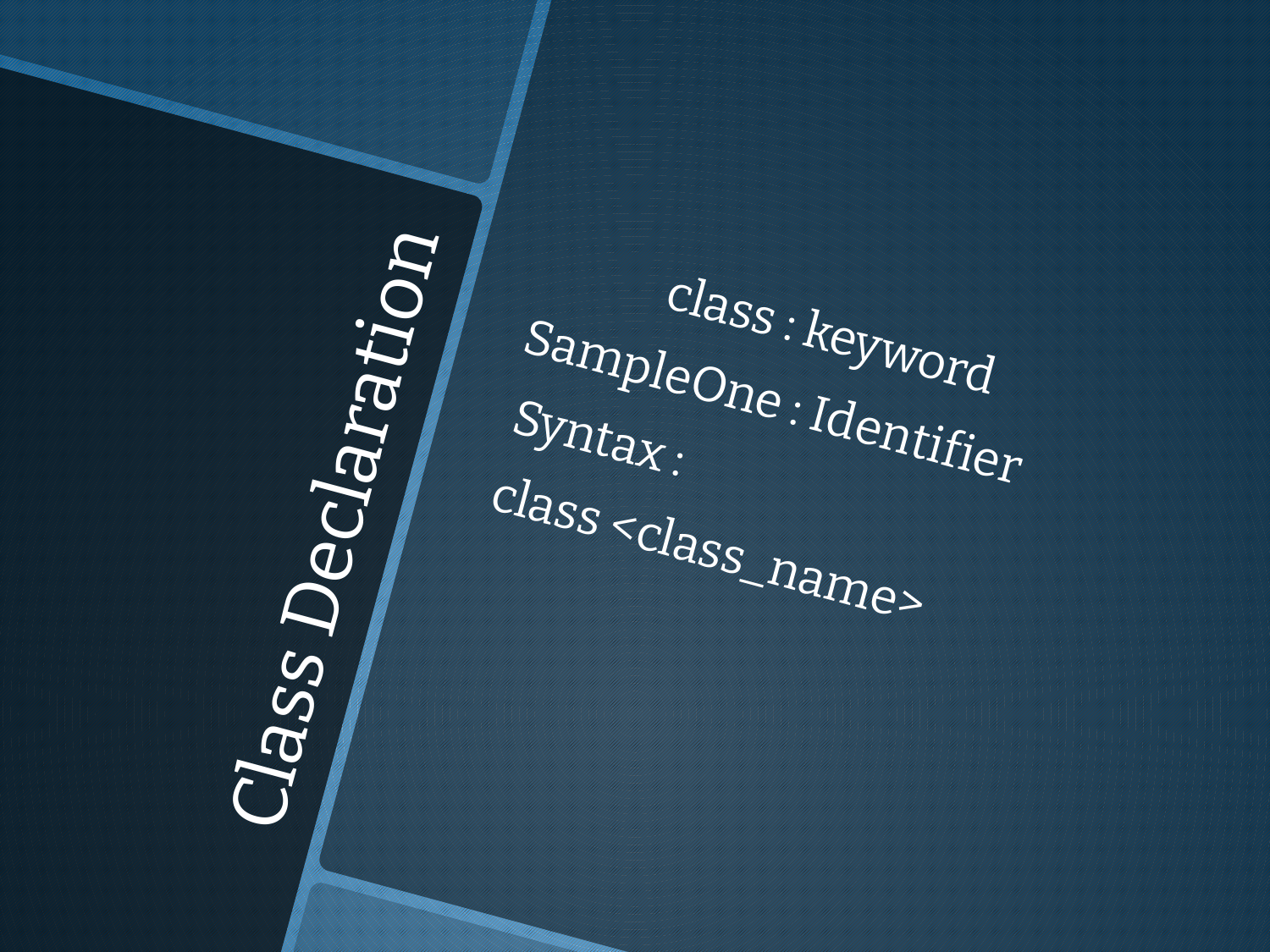

class : keyword
SampleOne : Identifier
 Syntax :
 class <class_name>
# Class Declaration